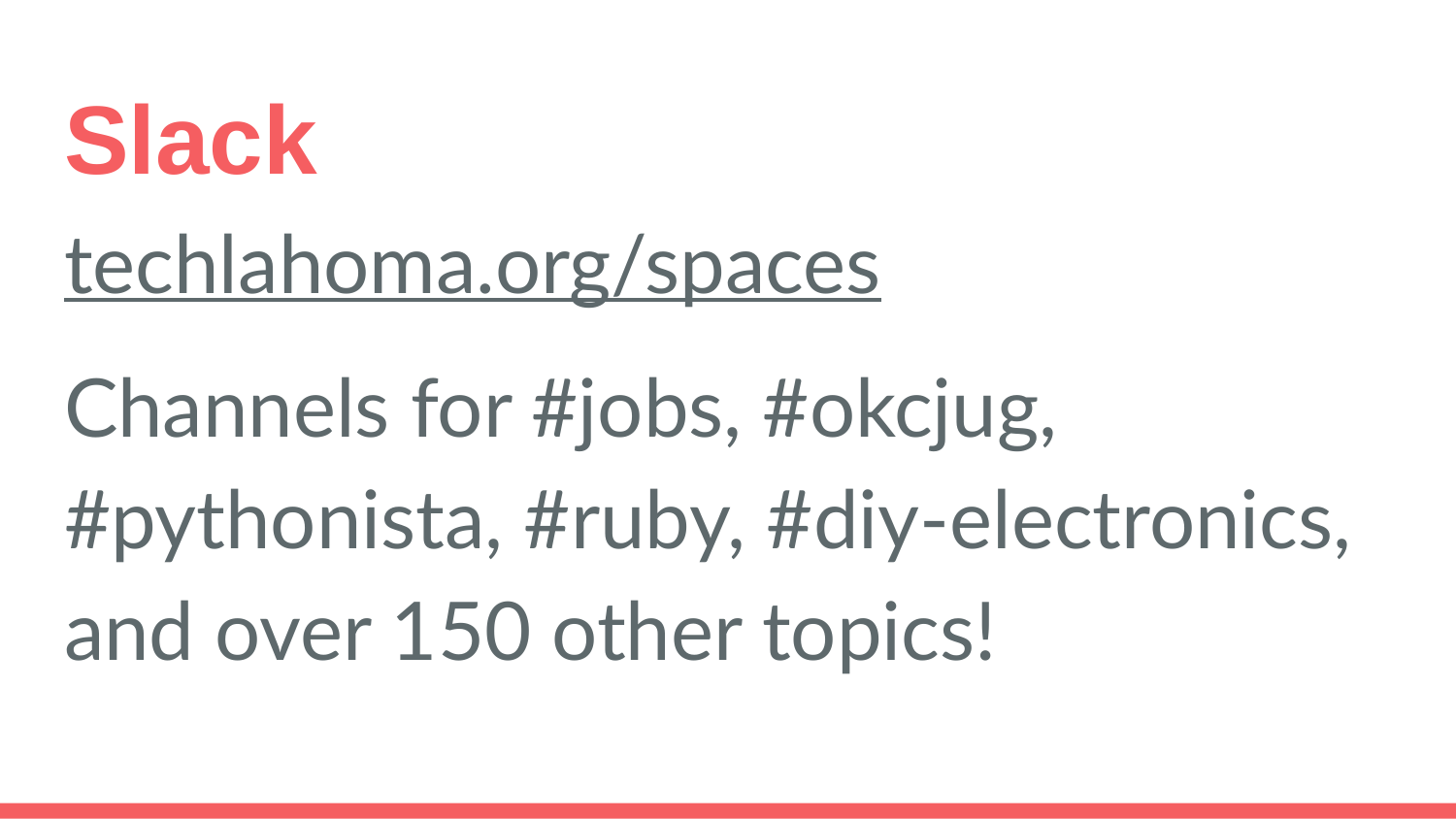

# Slack
techlahoma.org/spaces
Channels for #jobs, #okcjug, #pythonista, #ruby, #diy-electronics, and over 150 other topics!